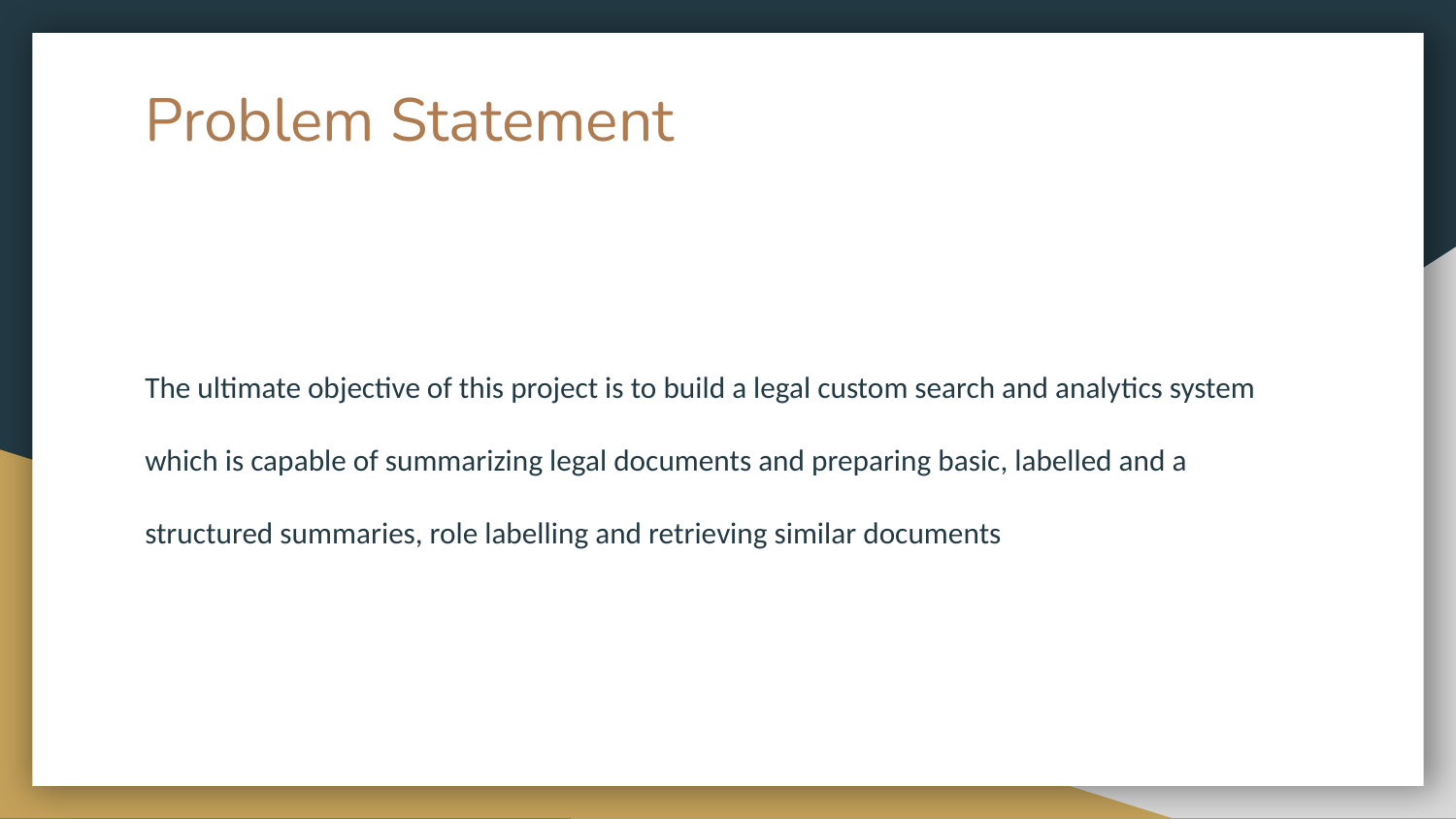

# Problem Statement
The ultimate objective of this project is to build a legal custom search and analytics system which is capable of summarizing legal documents and preparing basic, labelled and a structured summaries, role labelling and retrieving similar documents